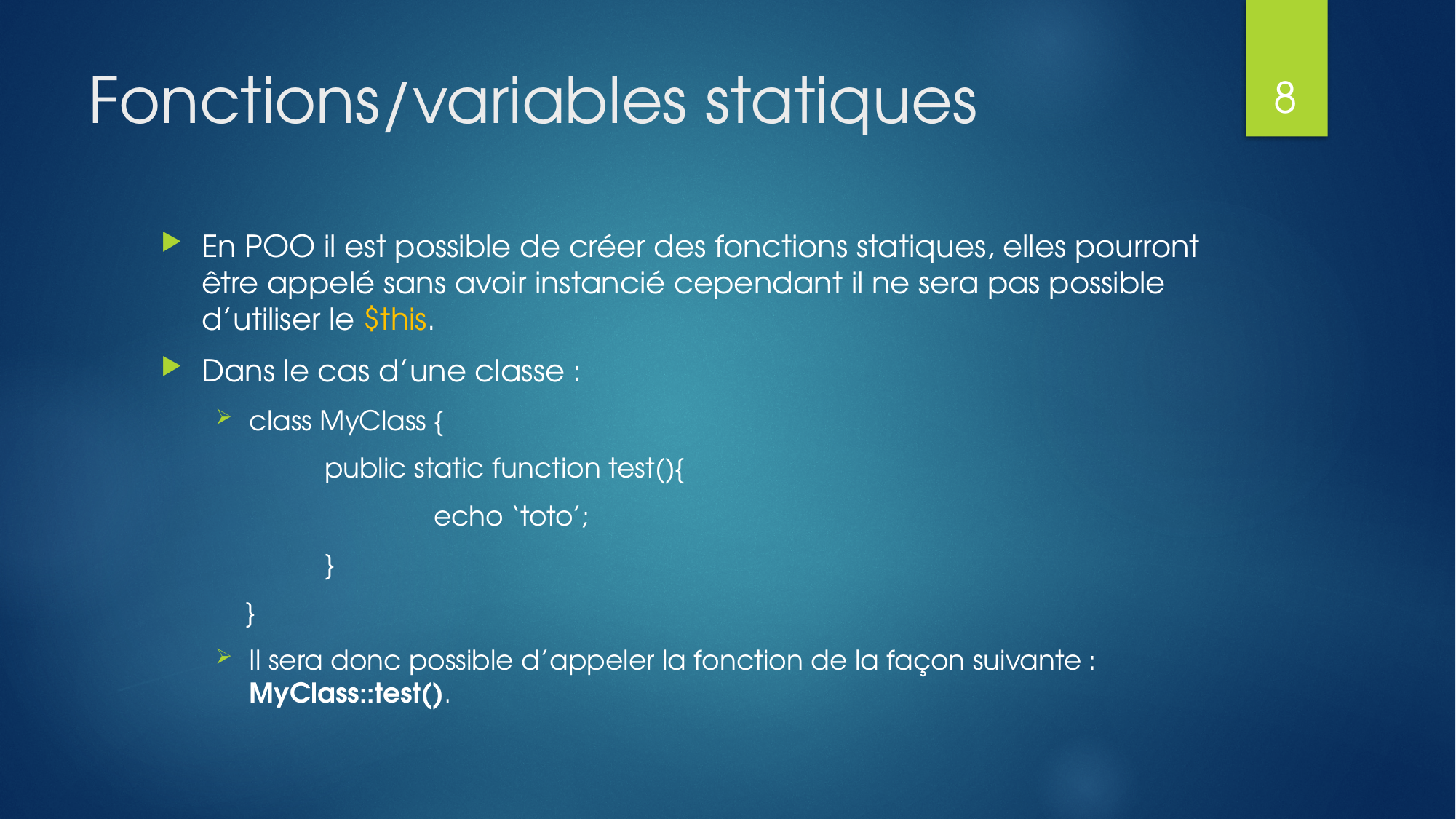

8
# Fonctions/variables statiques

En POO il est possible de créer des fonctions statiques, elles pourront être appelé sans avoir instancié cependant il ne sera pas possible d’utiliser le $this.
Dans le cas d’une classe :
class MyClass {
    	public static function test(){
		echo ‘toto’;
	}
    }
Il sera donc possible d’appeler la fonction de la façon suivante : MyClass::test().